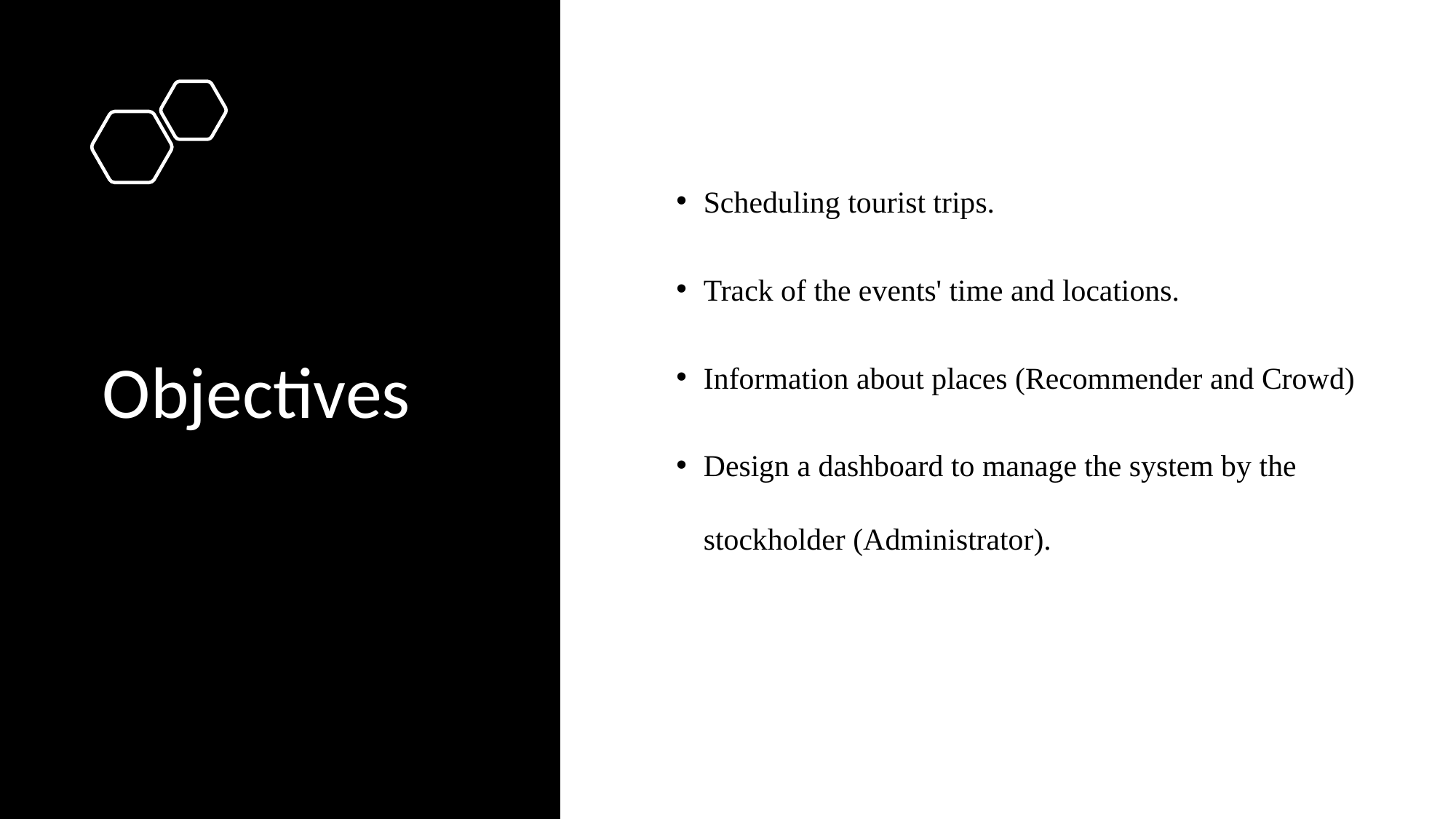

# Objectives
Scheduling tourist trips.
Track of the events' time and locations.
Information about places (Recommender and Crowd)
Design a dashboard to manage the system by the stockholder (Administrator).